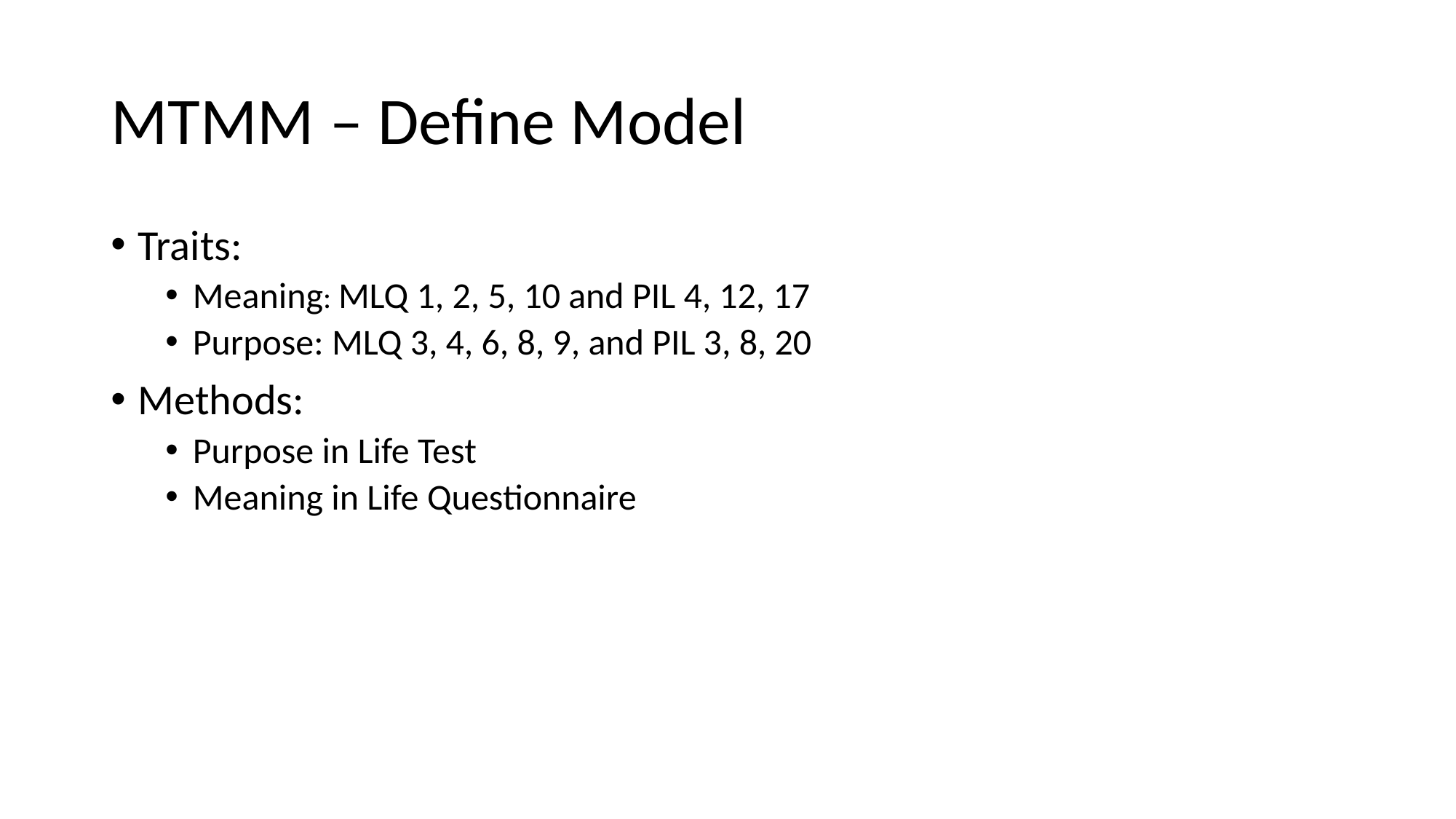

# MTMM – Define Model
Traits:
Meaning: MLQ 1, 2, 5, 10 and PIL 4, 12, 17
Purpose: MLQ 3, 4, 6, 8, 9, and PIL 3, 8, 20
Methods:
Purpose in Life Test
Meaning in Life Questionnaire